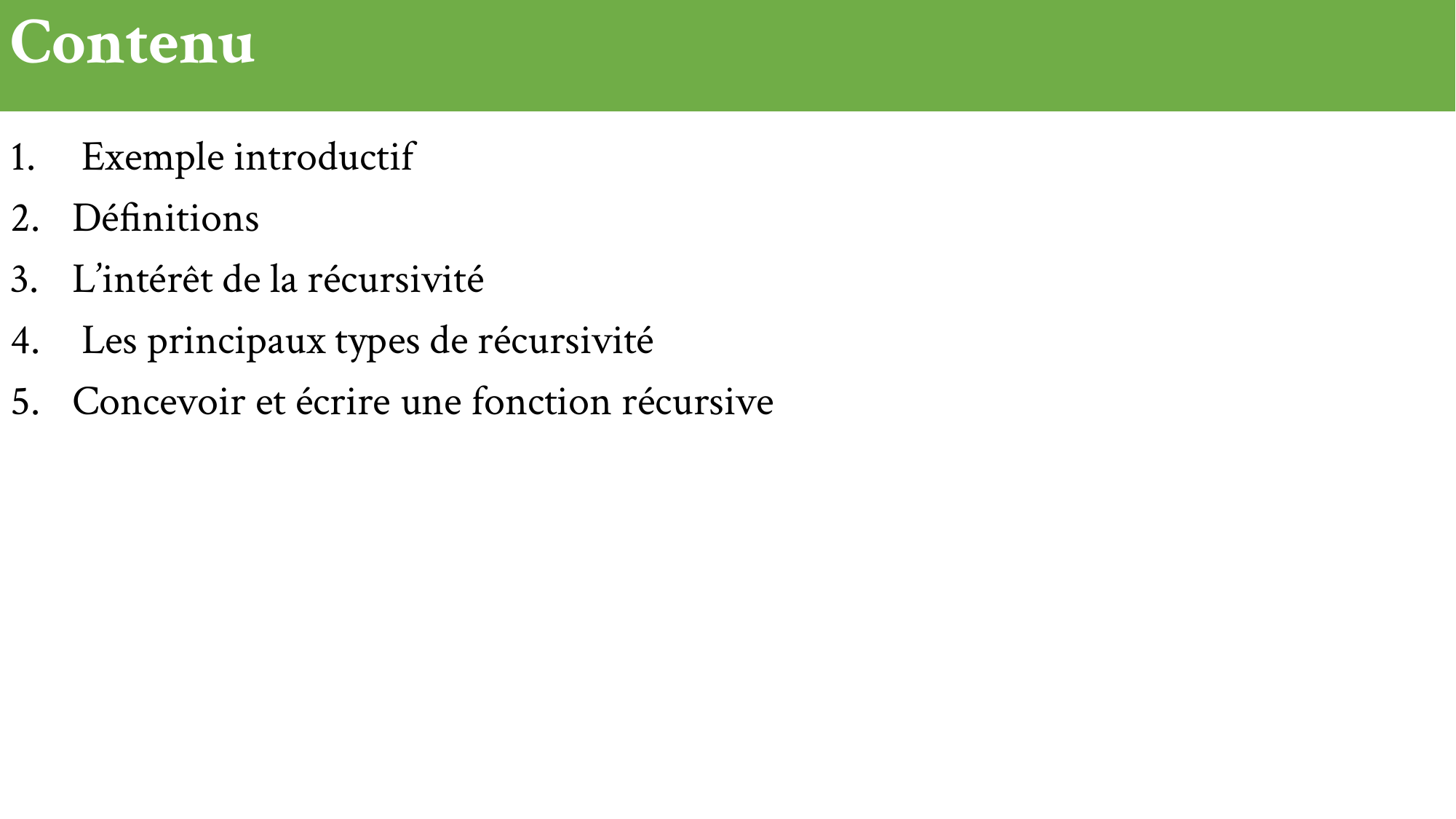

Contenu
 Exemple introductif
Définitions
L’intérêt de la récursivité
 Les principaux types de récursivité
Concevoir et écrire une fonction récursive